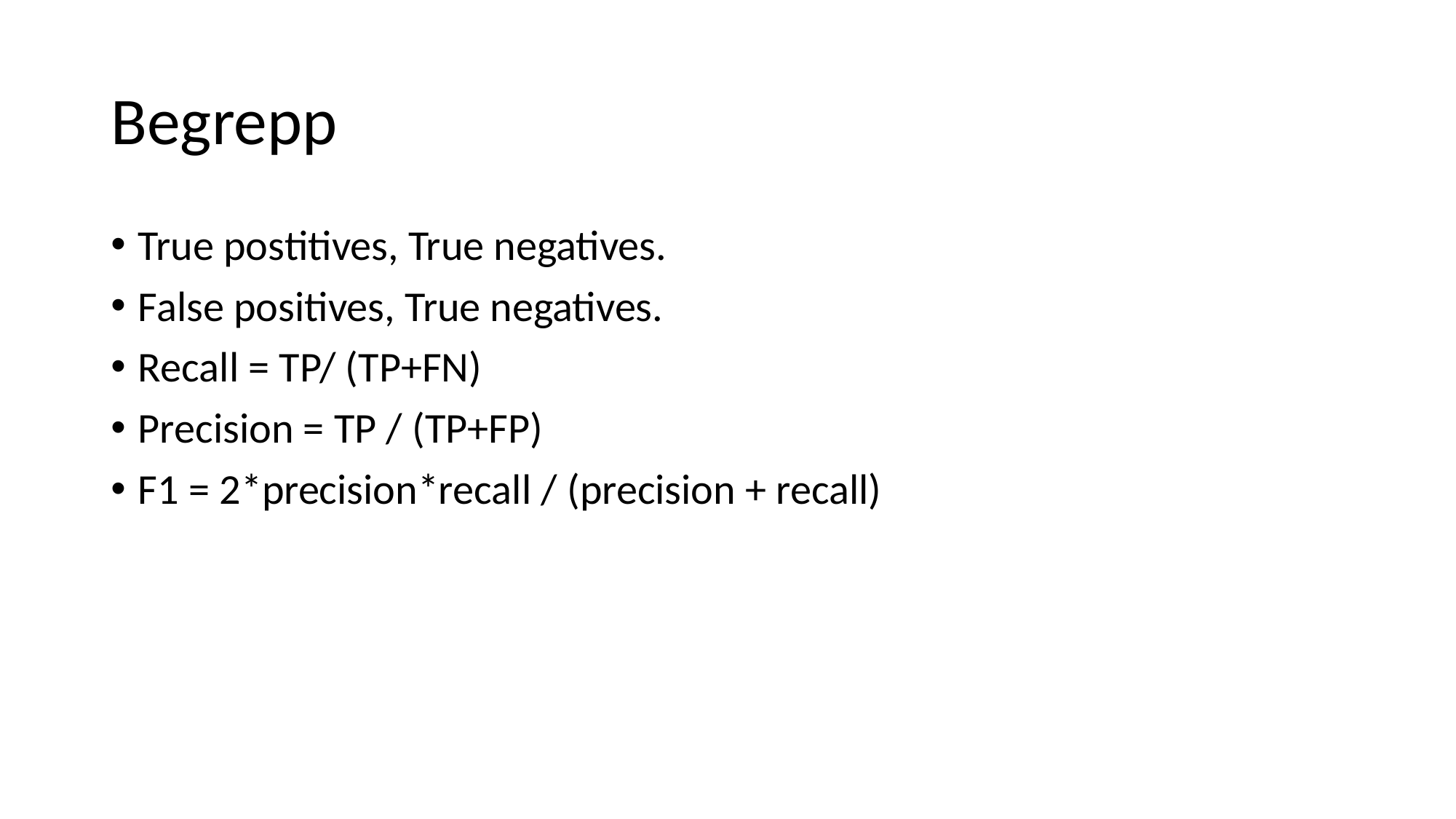

# Begrepp
True postitives, True negatives.
False positives, True negatives.
Recall = TP/ (TP+FN)
Precision = TP / (TP+FP)
F1 = 2*precision*recall / (precision + recall)